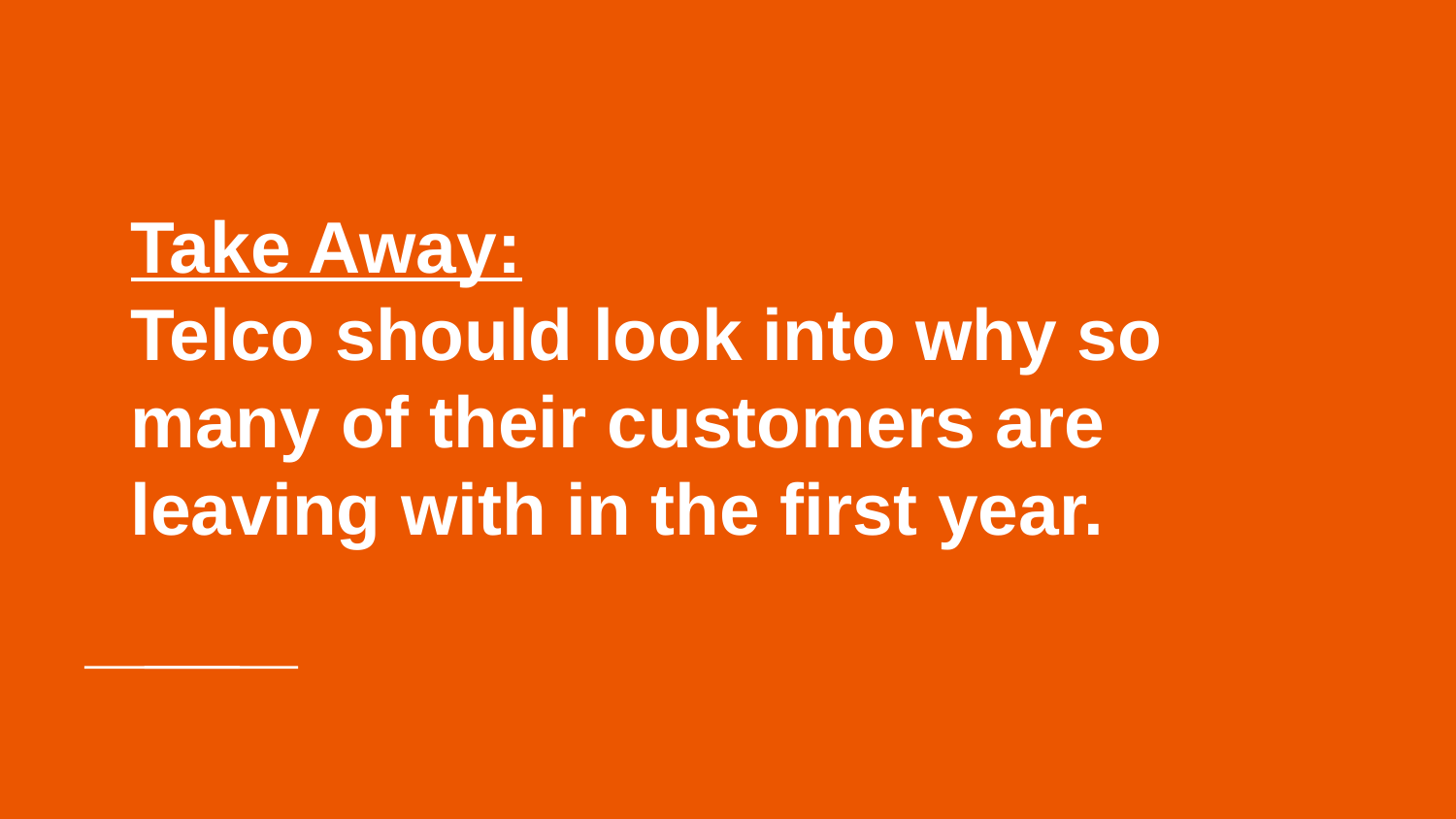

# Take Away:
Telco should look into why so many of their customers are leaving with in the first year.